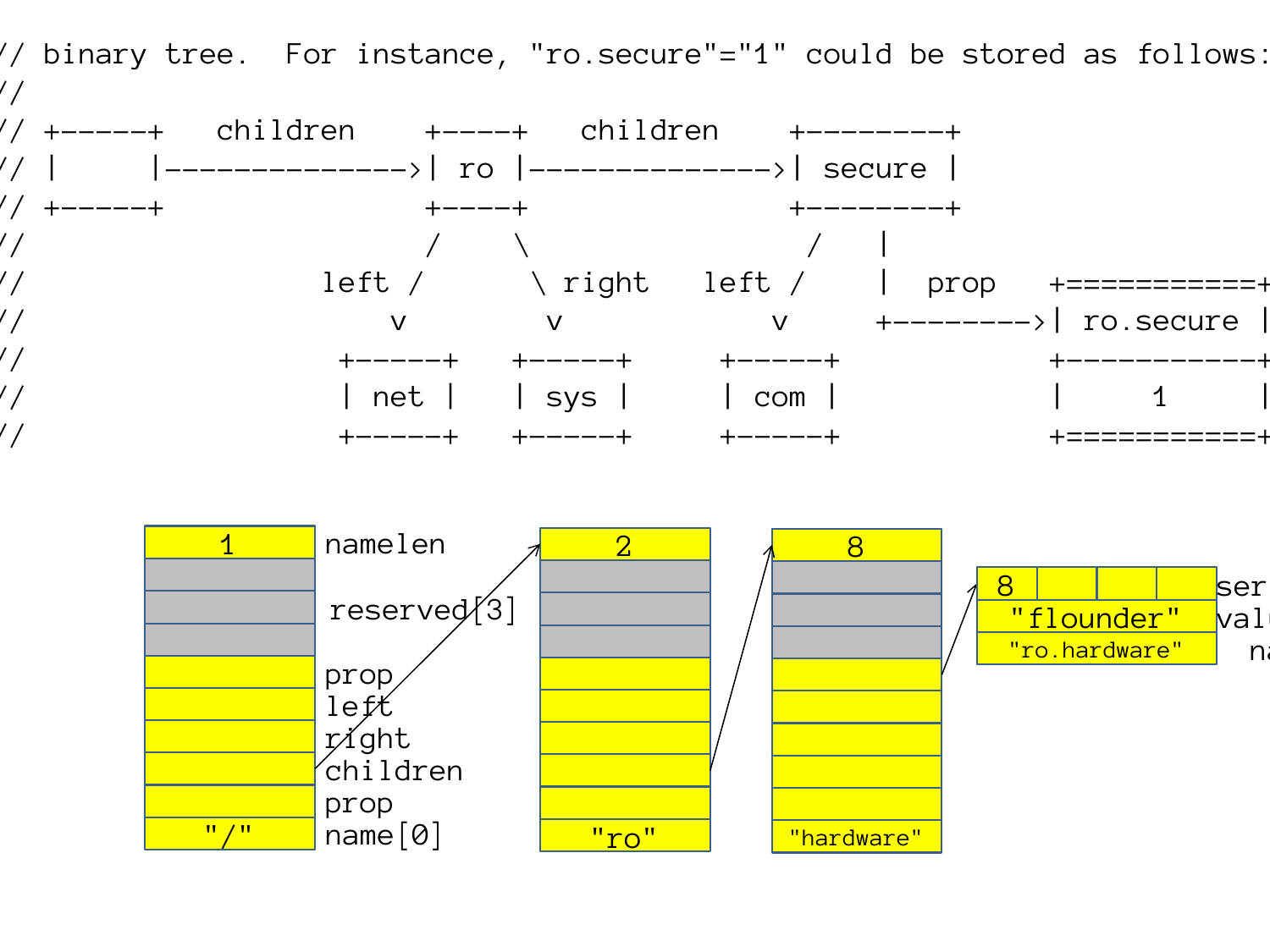

// binary tree.  For instance, "ro.secure"="1" could be stored as follows:
//
// +-----+   children    +----+   children    +--------+
// |     |-------------->| ro |-------------->| secure |
// +-----+               +----+               +--------+
//                       /    \                /   |
//                 left /      \ right   left /    |  prop   +===========+
//                     v        v            v     +-------->| ro.secure |
//                  +-----+   +-----+     +-----+            +-----------+
//                  | net |   | sys |     | com |            |     1     |
//                  +-----+   +-----+     +-----+            +===========+

namelen
1
2
8
serial

8

reserved[3]
value

"flounder"
name[0]

"ro.hardware"
prop

left

right

children

prop

name[0]
"/"
"ro"
"hardware"